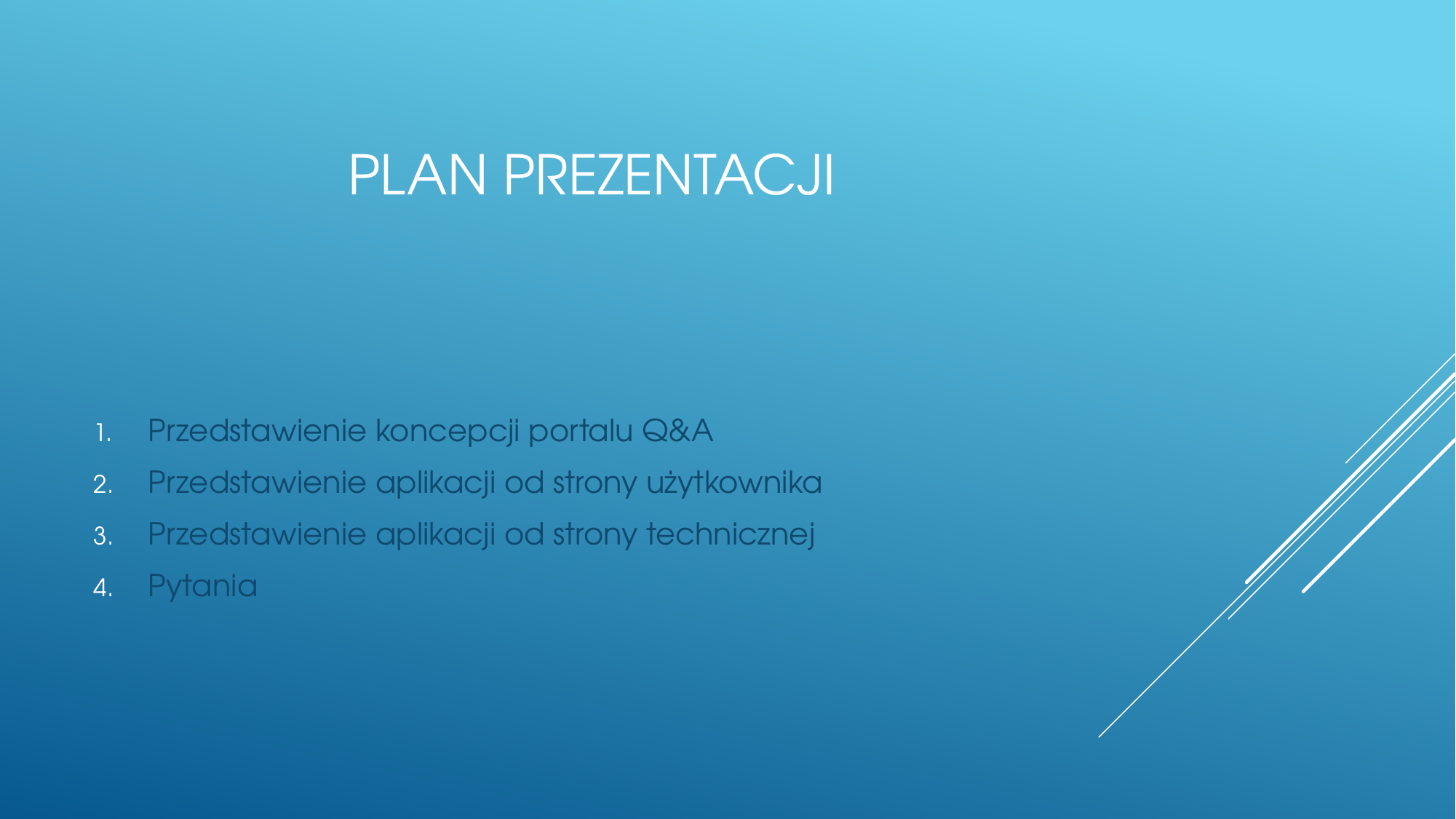

# Plan prezentacji
Przedstawienie koncepcji portalu Q&A
Przedstawienie aplikacji od strony użytkownika
Przedstawienie aplikacji od strony technicznej
Pytania